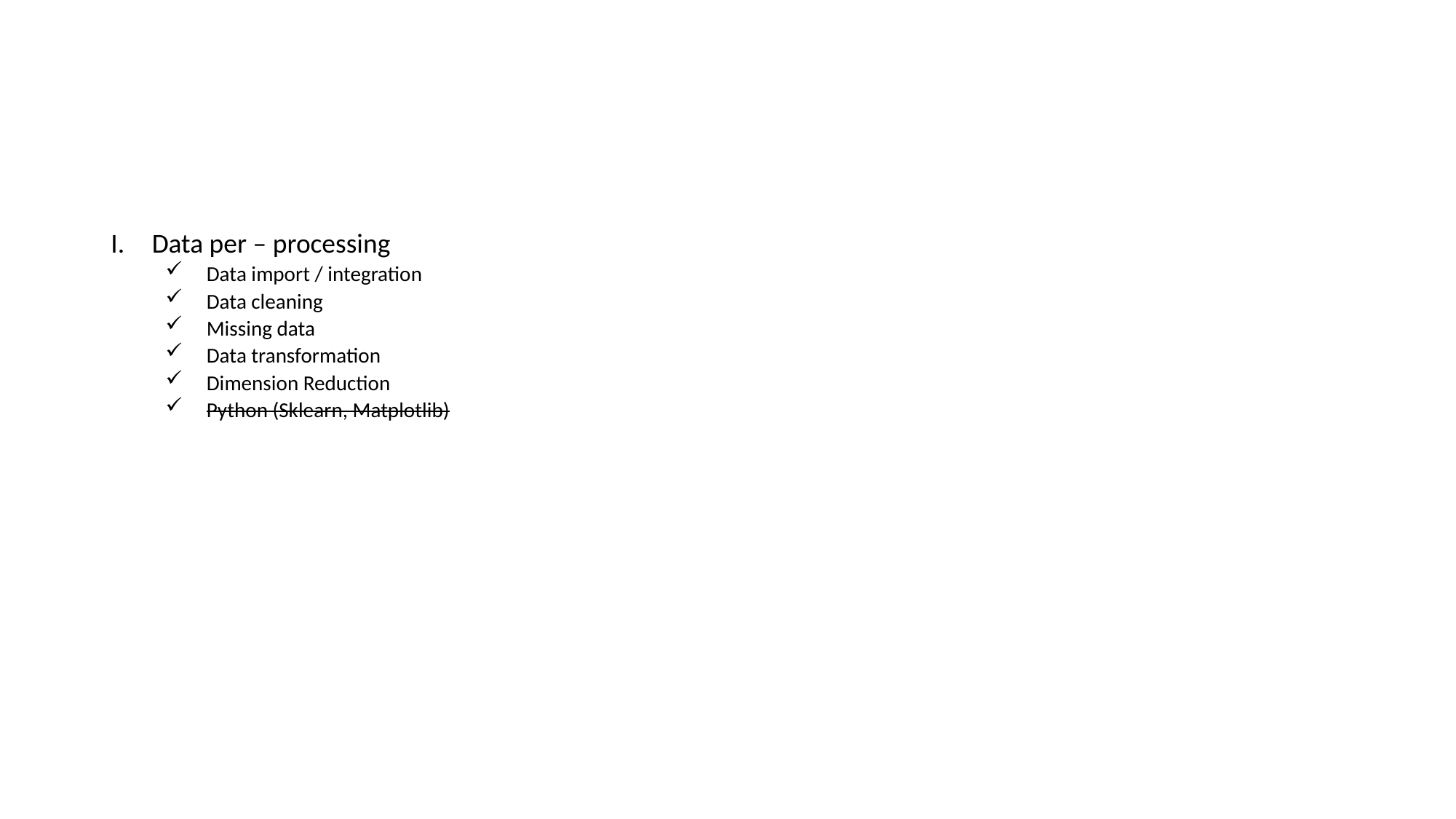

#
Data per – processing
Data import / integration
Data cleaning
Missing data
Data transformation
Dimension Reduction
Python (Sklearn, Matplotlib)